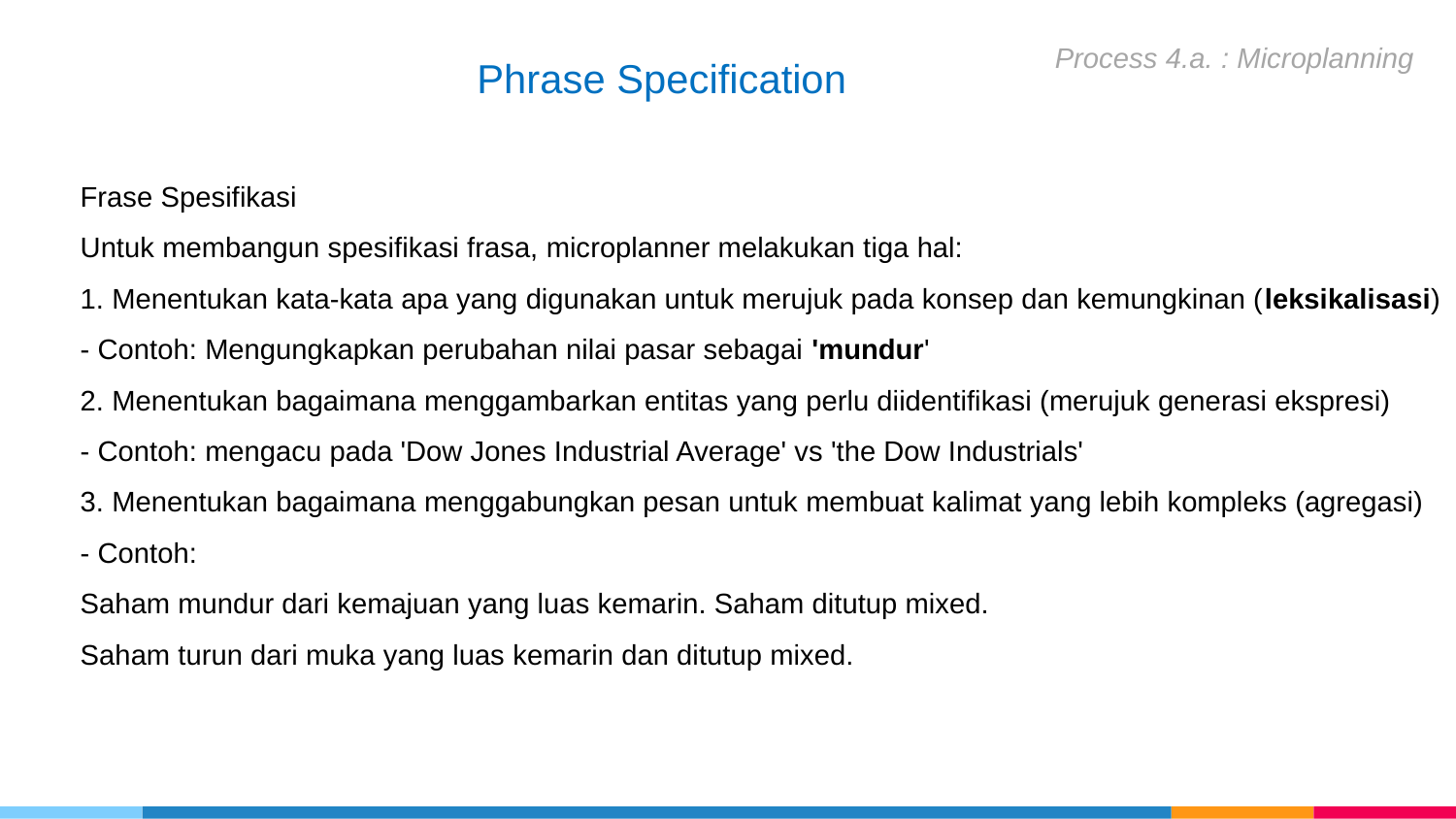

Process 4.a. : Microplanning
Phrase Specification
Frase Spesifikasi
Untuk membangun spesifikasi frasa, microplanner melakukan tiga hal:
1. Menentukan kata-kata apa yang digunakan untuk merujuk pada konsep dan kemungkinan (leksikalisasi)
- Contoh: Mengungkapkan perubahan nilai pasar sebagai 'mundur'
2. Menentukan bagaimana menggambarkan entitas yang perlu diidentifikasi (merujuk generasi ekspresi)
- Contoh: mengacu pada 'Dow Jones Industrial Average' vs 'the Dow Industrials'
3. Menentukan bagaimana menggabungkan pesan untuk membuat kalimat yang lebih kompleks (agregasi)
- Contoh:
Saham mundur dari kemajuan yang luas kemarin. Saham ditutup mixed.
Saham turun dari muka yang luas kemarin dan ditutup mixed.